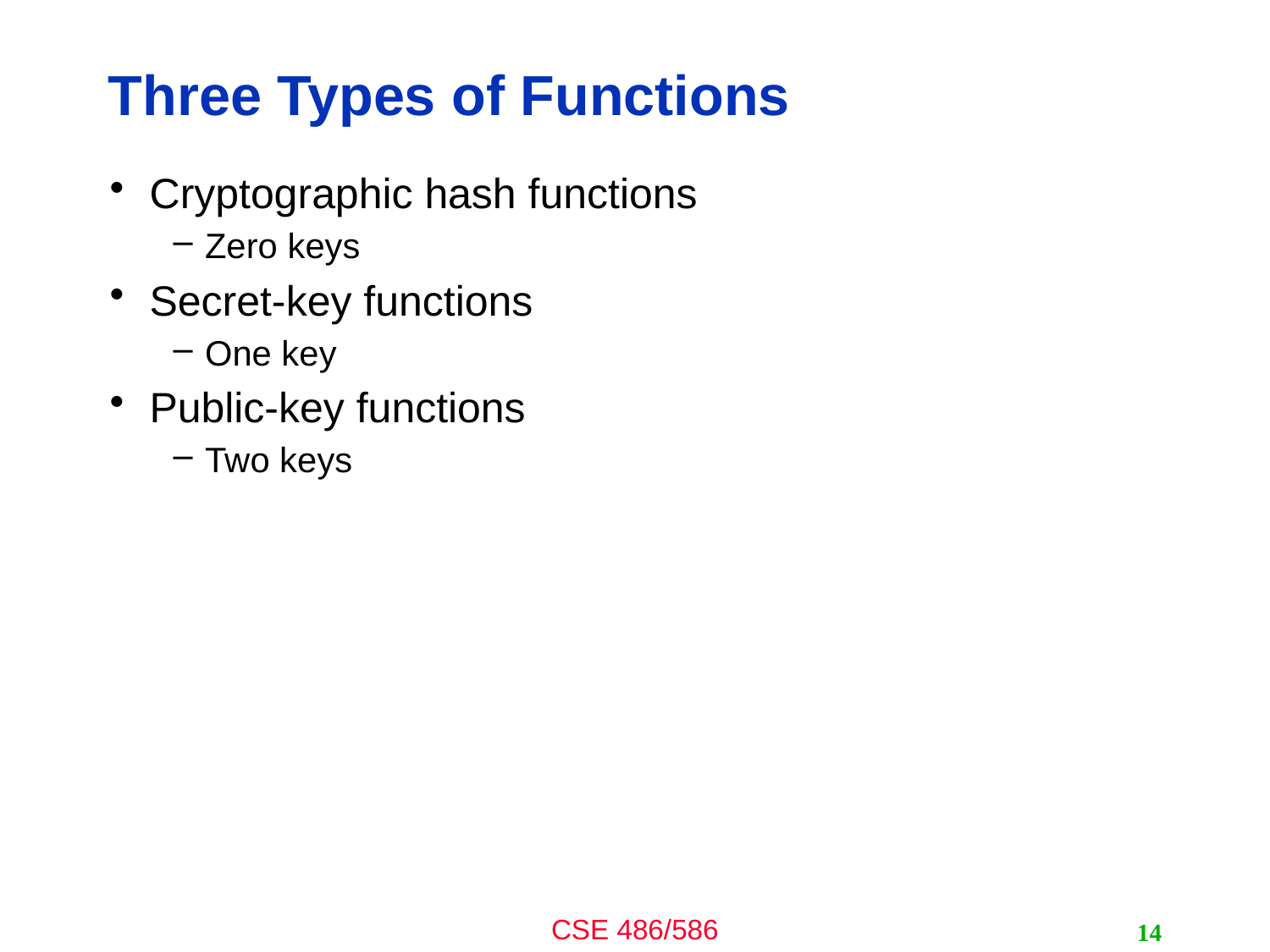

# Three Types of Functions
Cryptographic hash functions
Zero keys
Secret-key functions
One key
Public-key functions
Two keys
14